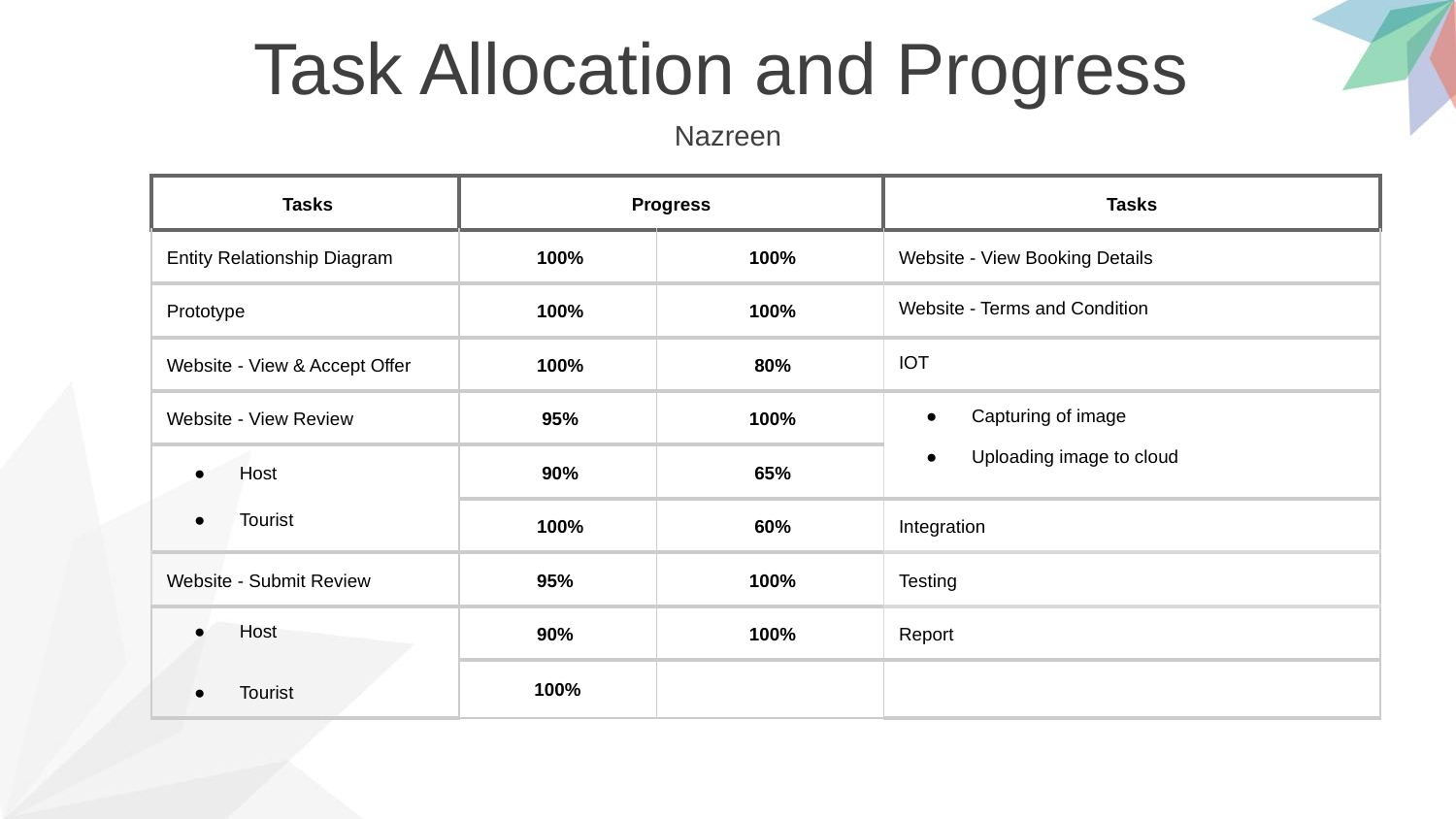

Task Allocation and Progress
Nazreen
| Tasks | Progress |  | Tasks |
| --- | --- | --- | --- |
| Entity Relationship Diagram | 100% | 100% | Website - View Booking Details |
| Prototype | 100% | 100% | Website - Terms and Condition |
| Website - View & Accept Offer | 100% | 80% | IOT |
| Website - View Review | 95% | 100% | Capturing of image Uploading image to cloud |
| Host Tourist | 90% | 65% |  |
|  | 100% | 60% | Integration |
| Website - Submit Review | 95% | 100% | Testing |
| Host Tourist | 90% | 100% | Report |
|  | 100% |  |  |